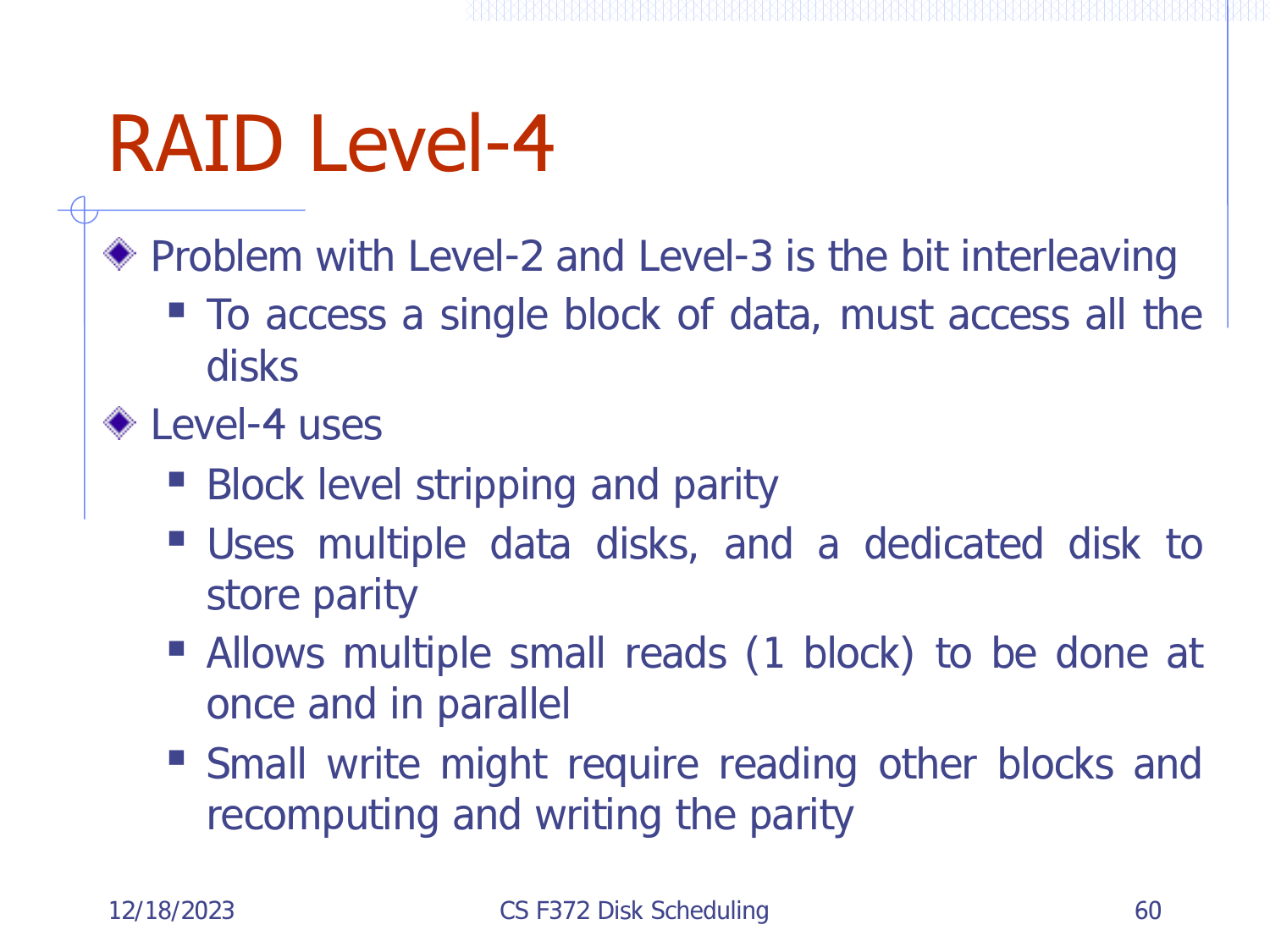

# RAID Level-4
Problem with Level-2 and Level-3 is the bit interleaving
To access a single block of data, must access all the disks
Level-4 uses
Block level stripping and parity
Uses multiple data disks, and a dedicated disk to store parity
Allows multiple small reads (1 block) to be done at once and in parallel
Small write might require reading other blocks and recomputing and writing the parity

12/18/2023
CS F372 Disk Scheduling
60